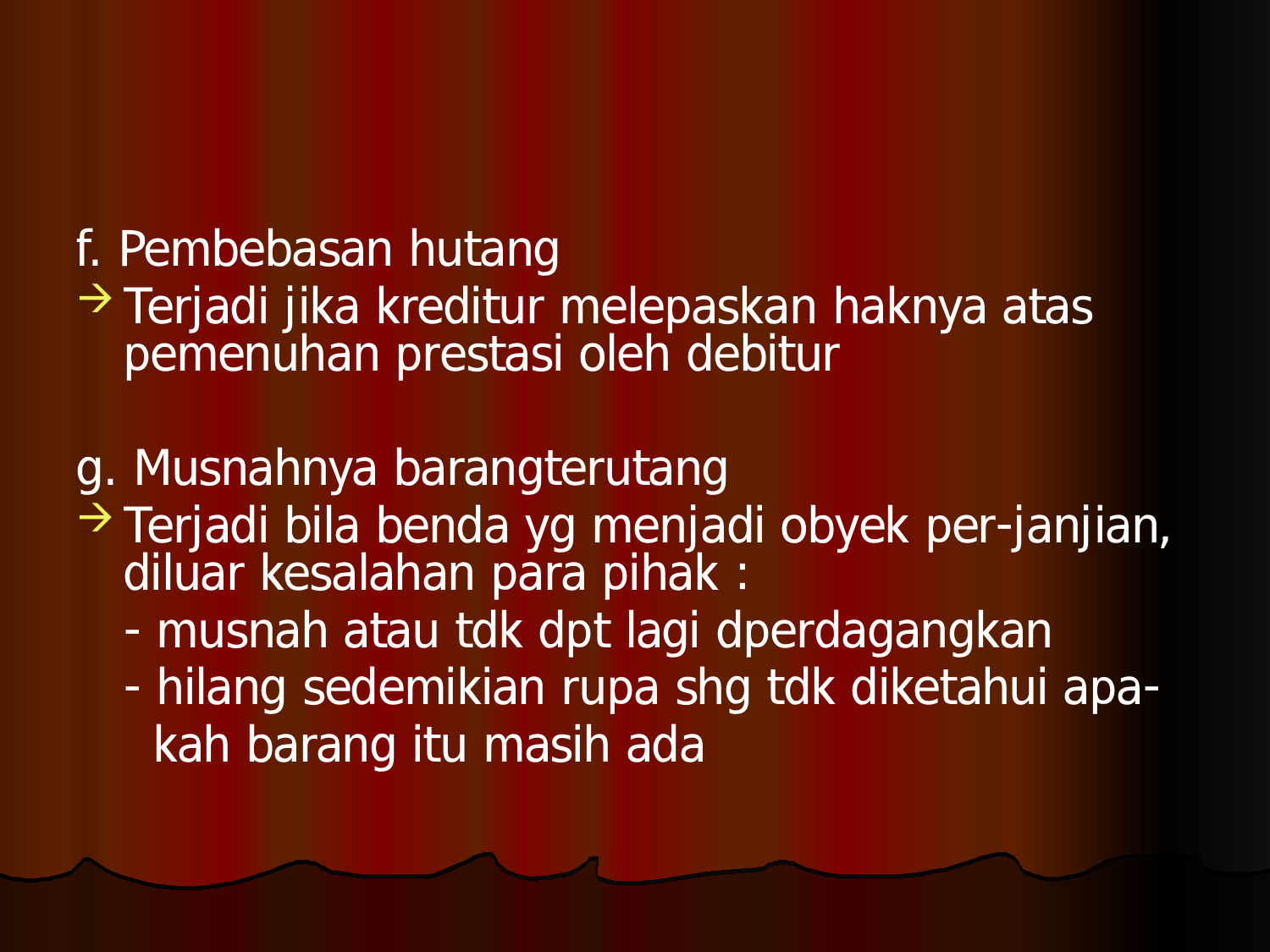

#
f. Pembebasan hutang
Terjadi jika kreditur melepaskan haknya atas pemenuhan prestasi oleh debitur

g. Musnahnya barangterutang
Terjadi bila benda yg menjadi obyek per-janjian, diluar kesalahan para pihak :
	- musnah atau tdk dpt lagi dperdagangkan
	- hilang sedemikian rupa shg tdk diketahui apa-
     kah barang itu masih ada